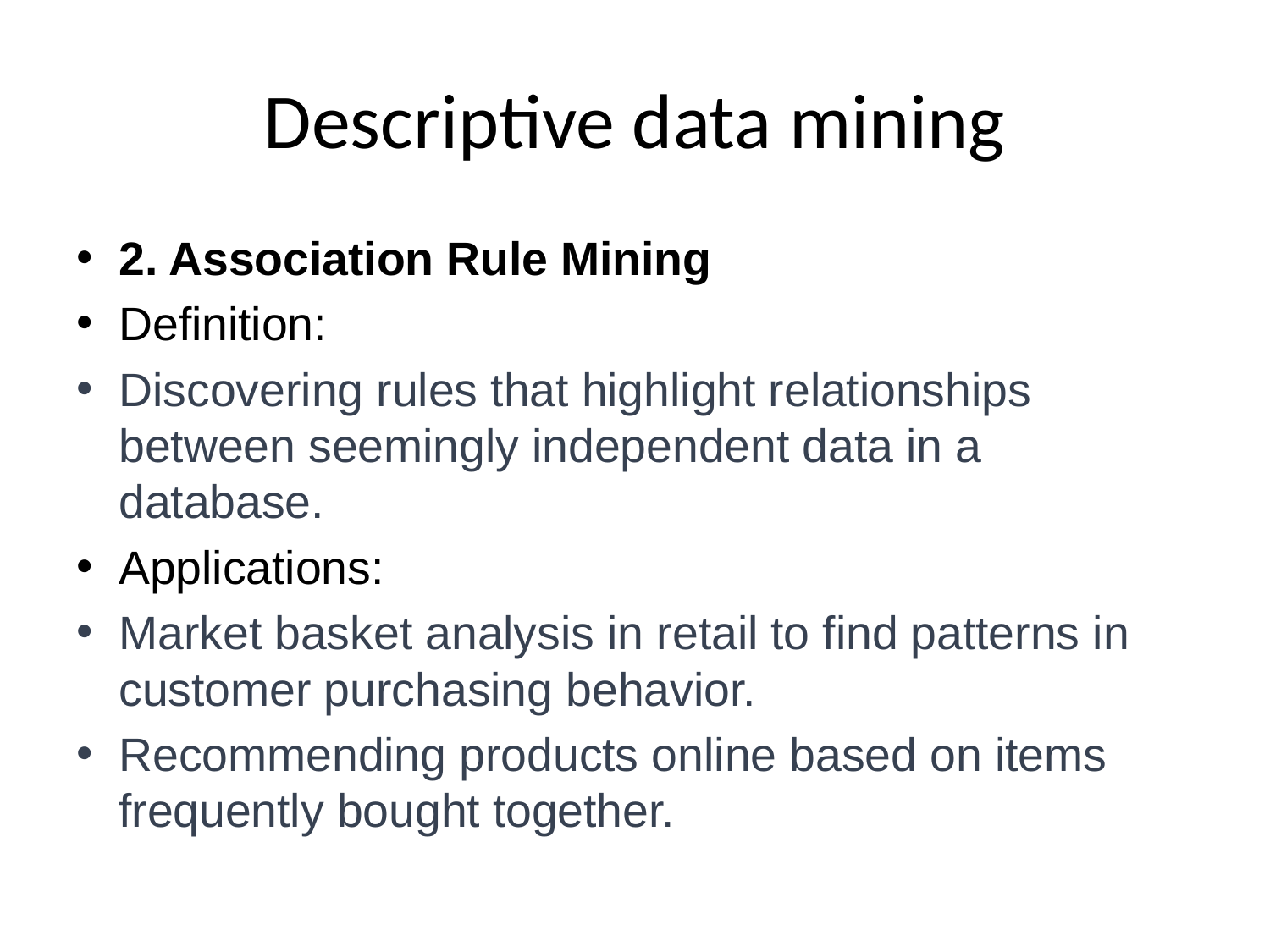

# Descriptive data mining
2. Association Rule Mining
Definition:
Discovering rules that highlight relationships between seemingly independent data in a database.
Applications:
Market basket analysis in retail to find patterns in customer purchasing behavior.
Recommending products online based on items frequently bought together.